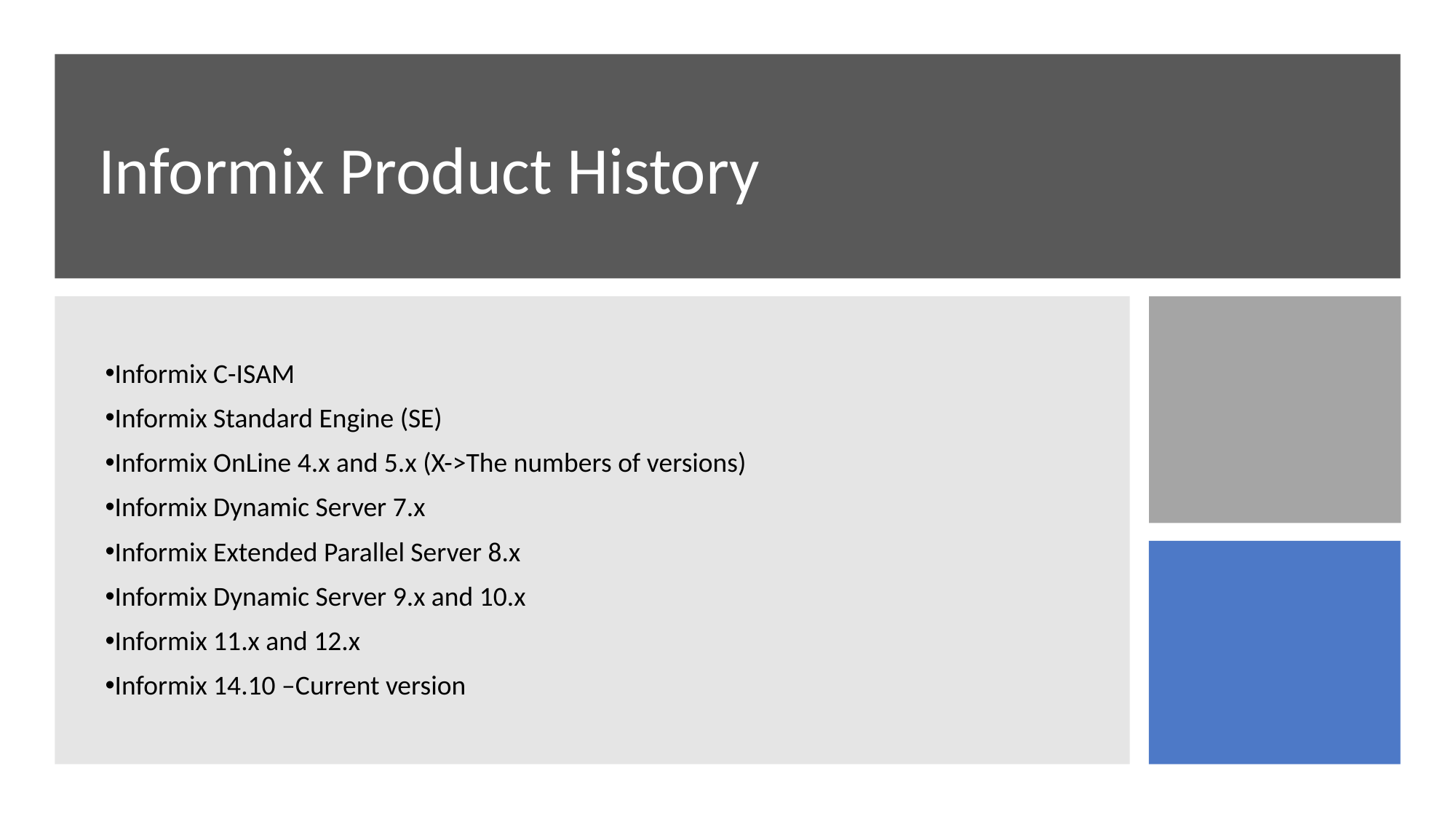

# Informix Product History

Informix C-ISAM
Informix Standard Engine (SE)
Informix OnLine 4.x and 5.x (X->The numbers of versions)
Informix Dynamic Server 7.x
Informix Extended Parallel Server 8.x
Informix Dynamic Server 9.x and 10.x
Informix 11.x and 12.x
Informix 14.10 –Current version